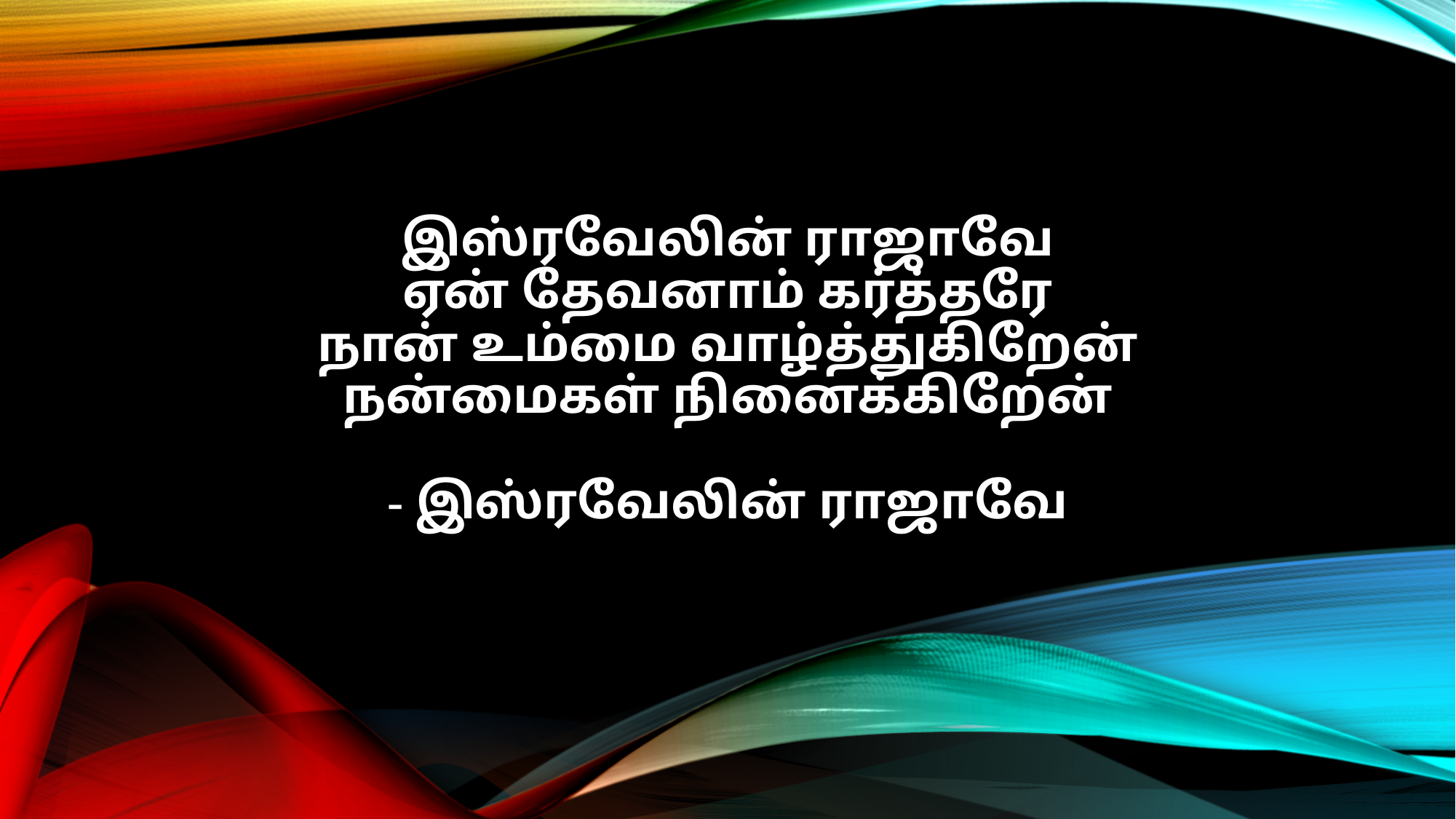

இஸ்ரவேலின் ராஜாவே
ஏன் தேவனாம் கர்த்தரே
நான் உம்மை வாழ்த்துகிறேன்
நன்மைகள் நினைக்கிறேன்
- இஸ்ரவேலின் ராஜாவே